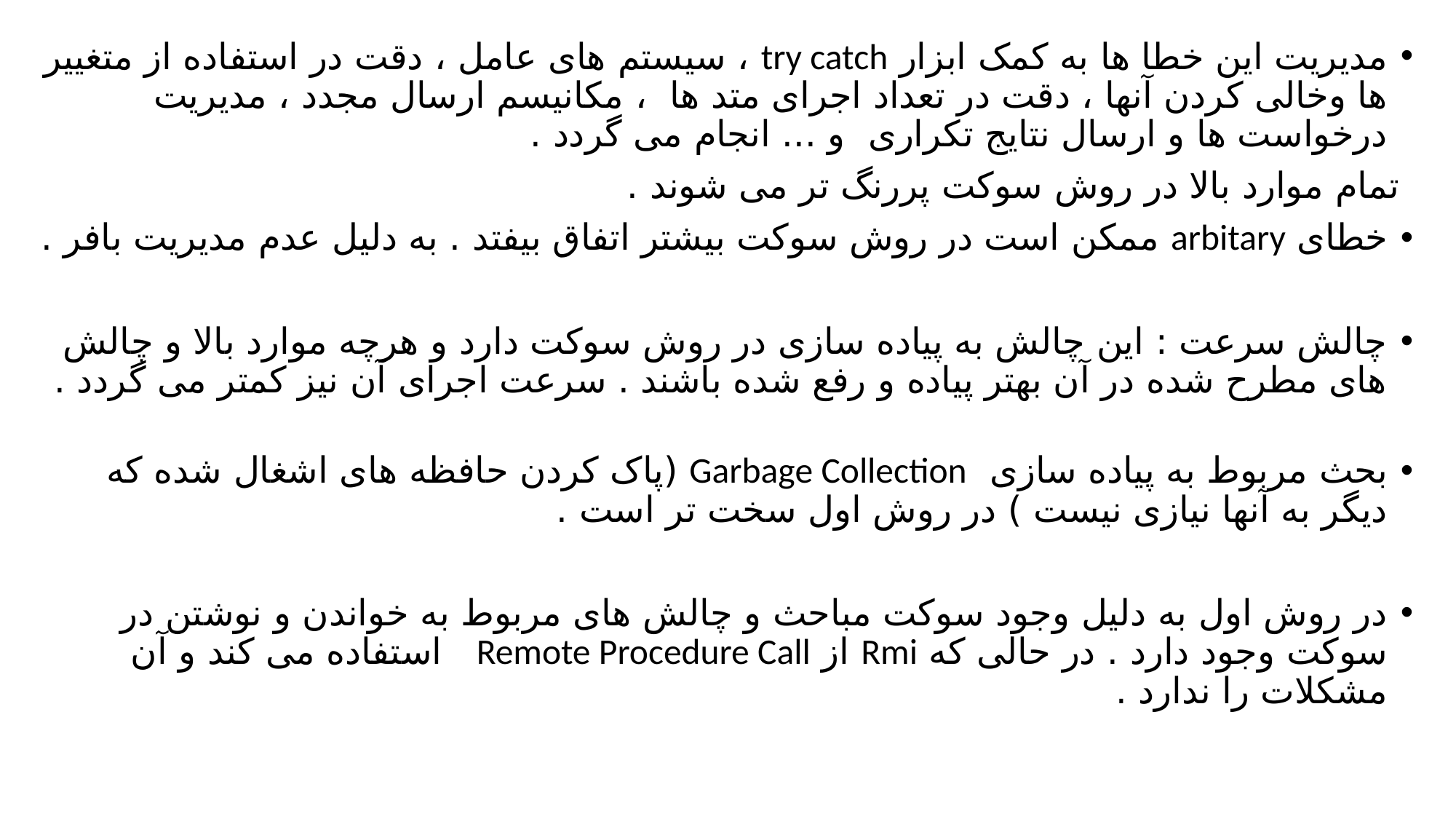

مدیریت این خطا ها به کمک ابزار try catch ، سیستم های عامل ، دقت در استفاده از متغییر ها وخالی کردن آنها ، دقت در تعداد اجرای متد ها  ، مکانیسم ارسال مجدد ، مدیریت درخواست ها و ارسال نتایج تکراری  و ... انجام می گردد .
 تمام موارد بالا در روش سوکت پررنگ تر می شوند .
خطای arbitary ممکن است در روش سوکت بیشتر اتفاق بیفتد . به دلیل عدم مدیریت بافر .

چالش سرعت : این چالش به پیاده سازی در روش سوکت دارد و هرچه موارد بالا و چالش های مطرح شده در آن بهتر پیاده و رفع شده باشند . سرعت اجرای آن نیز کمتر می گردد .
بحث مربوط به پیاده سازی  Garbage Collection (پاک کردن حافظه های اشغال شده که دیگر به آنها نیازی نیست ) در روش اول سخت تر است .

در روش اول به دلیل وجود سوکت مباحث و چالش های مربوط به خواندن و نوشتن در سوکت وجود دارد . در حالی که Rmi از Remote Procedure Call   استفاده می کند و آن مشکلات را ندارد .